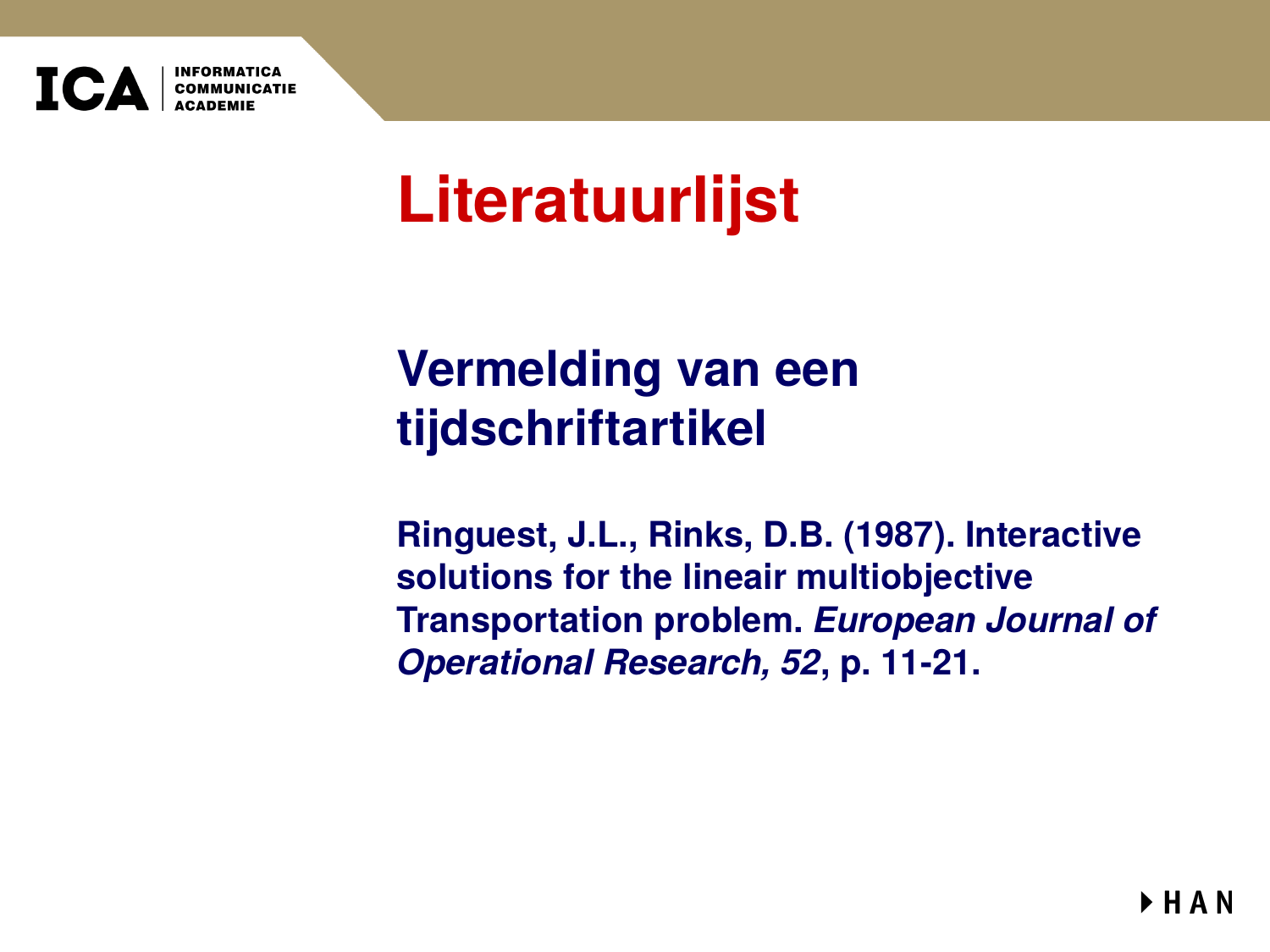

# Literatuurlijst

Vermelding van een tijdschriftartikel

Ringuest, J.L., Rinks, D.B. (1987). Interactive solutions for the lineair multiobjective Transportation problem. European Journal of Operational Research, 52, p. 11-21.